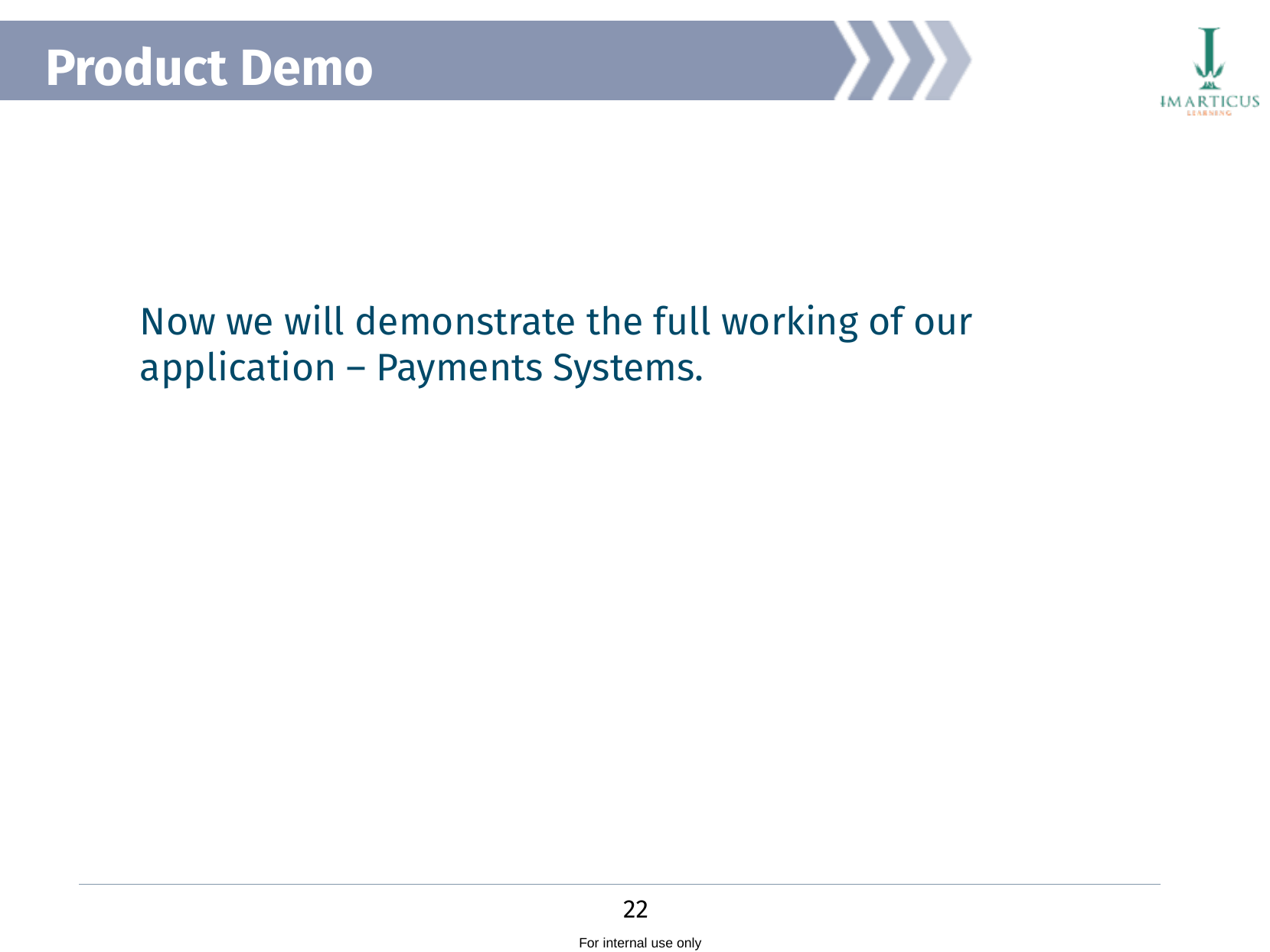

Product Demo
Now we will demonstrate the full working of our application – Payments Systems.